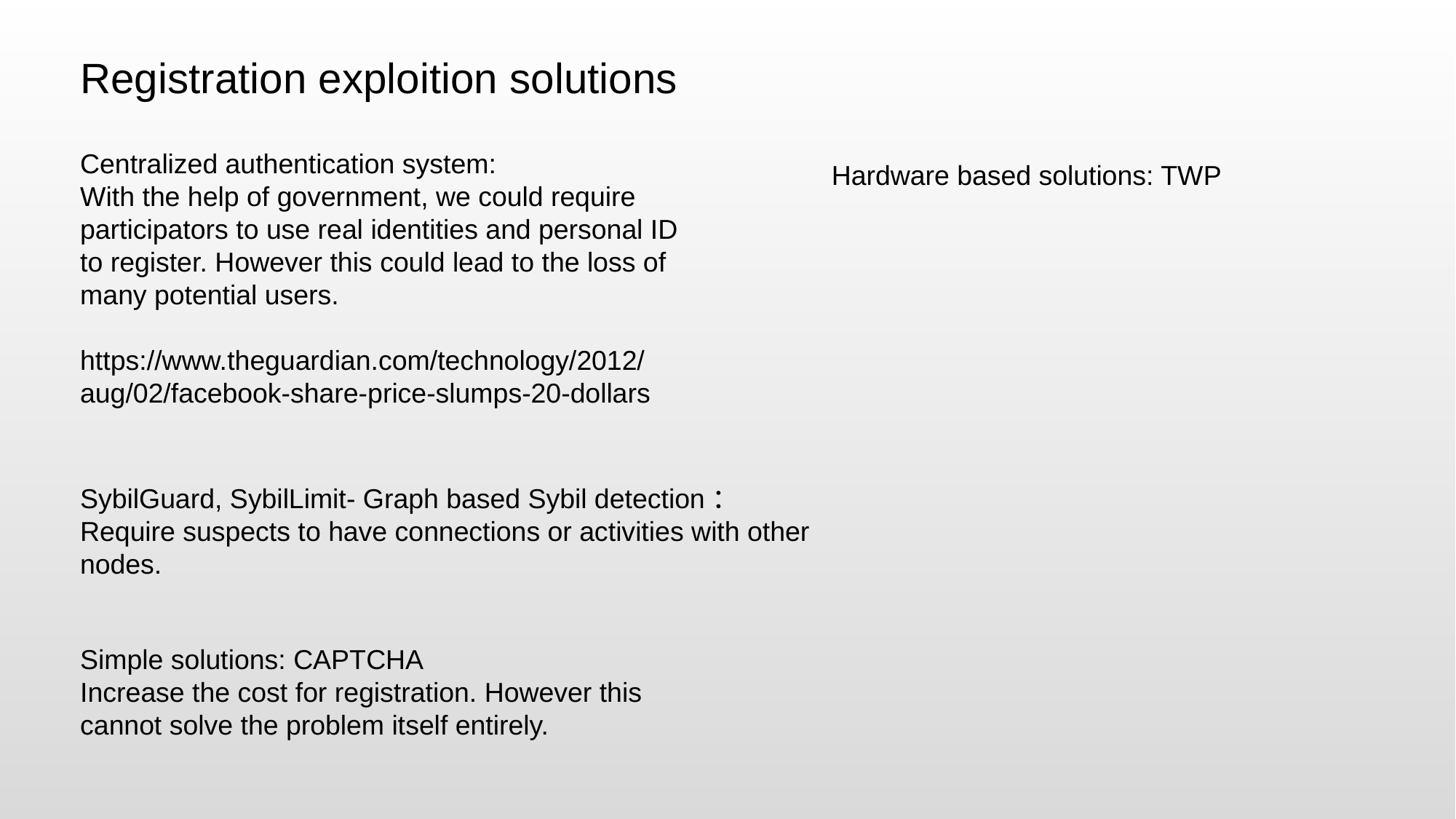

Registration exploition solutions
Centralized authentication system:
With the help of government, we could require participators to use real identities and personal ID to register. However this could lead to the loss of many potential users.

https://www.theguardian.com/technology/2012/aug/02/facebook-share-price-slumps-20-dollars
Hardware based solutions: TWP
SybilGuard, SybilLimit- Graph based Sybil detection：
Require suspects to have connections or activities with other nodes.
Simple solutions: CAPTCHA
Increase the cost for registration. However this cannot solve the problem itself entirely.